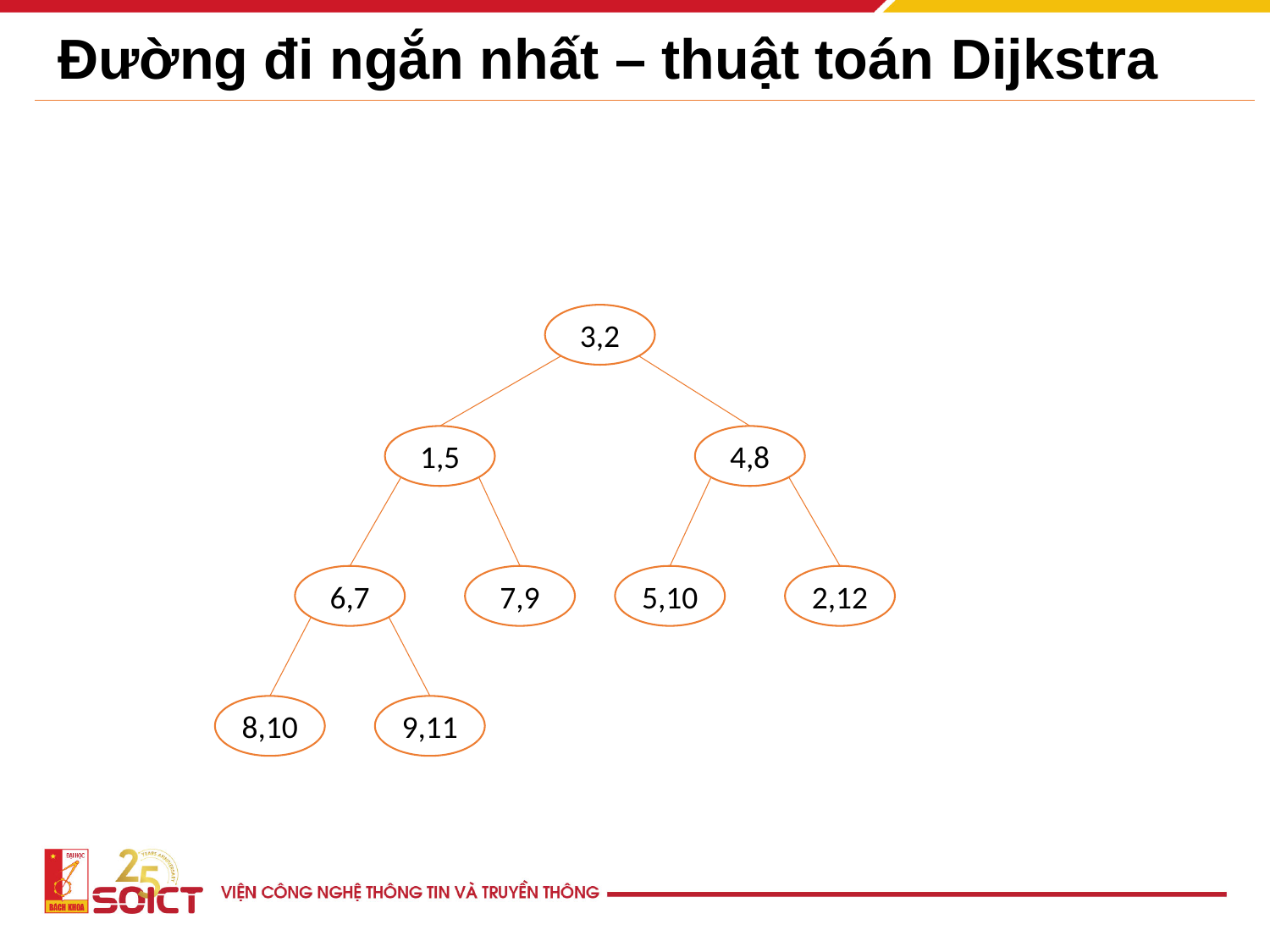

# Đường đi ngắn nhất – thuật toán Dijkstra
3,2
4,8
1,5
5,10
2,12
6,7
7,9
8,10
9,11